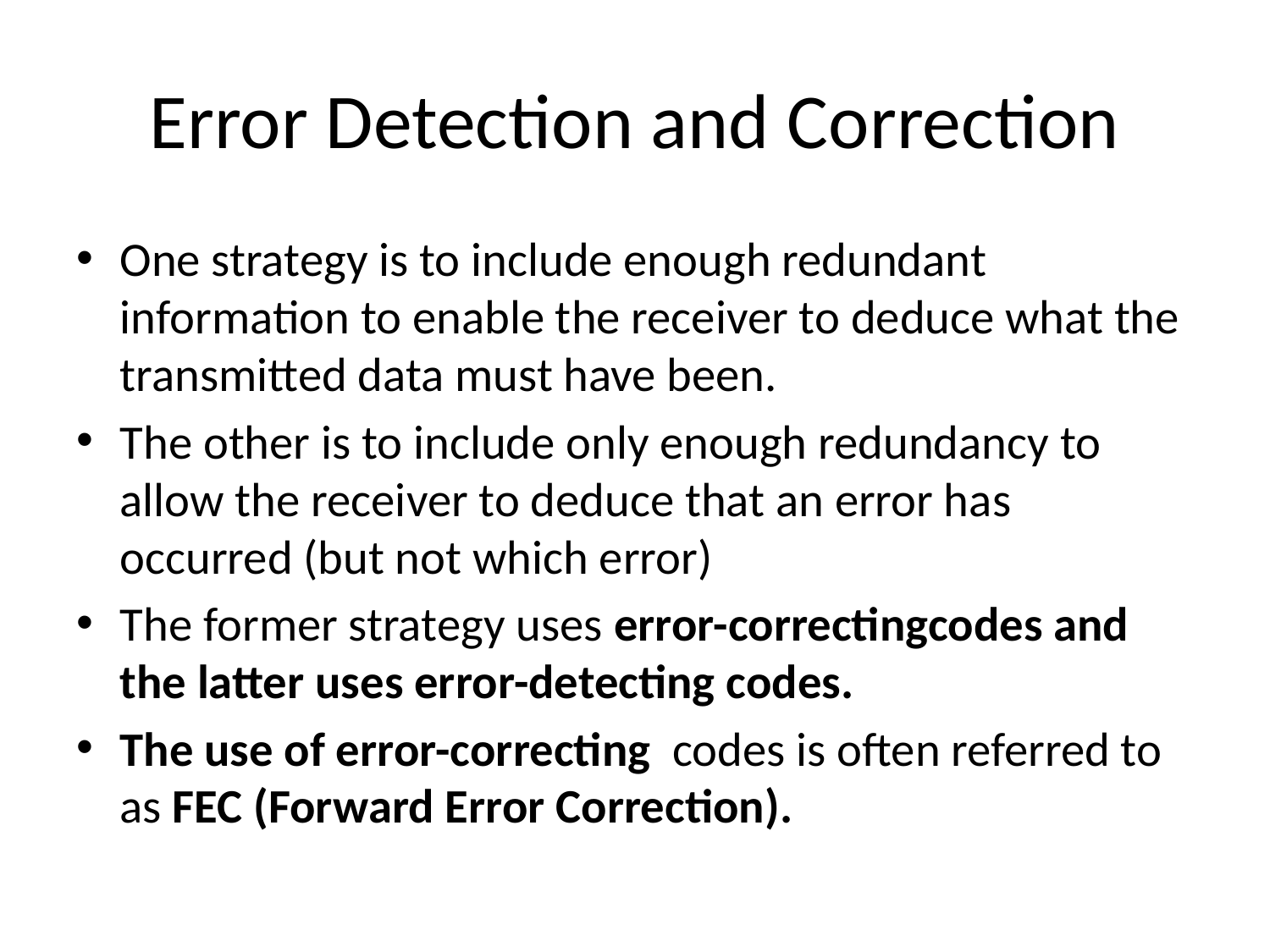

# Error Detection and Correction
One strategy is to include enough redundant information to enable the receiver to deduce what the transmitted data must have been.
The other is to include only enough redundancy to allow the receiver to deduce that an error has occurred (but not which error)
The former strategy uses error-correctingcodes and the latter uses error-detecting codes.
The use of error-correcting  codes is often referred to as FEC (Forward Error Correction).